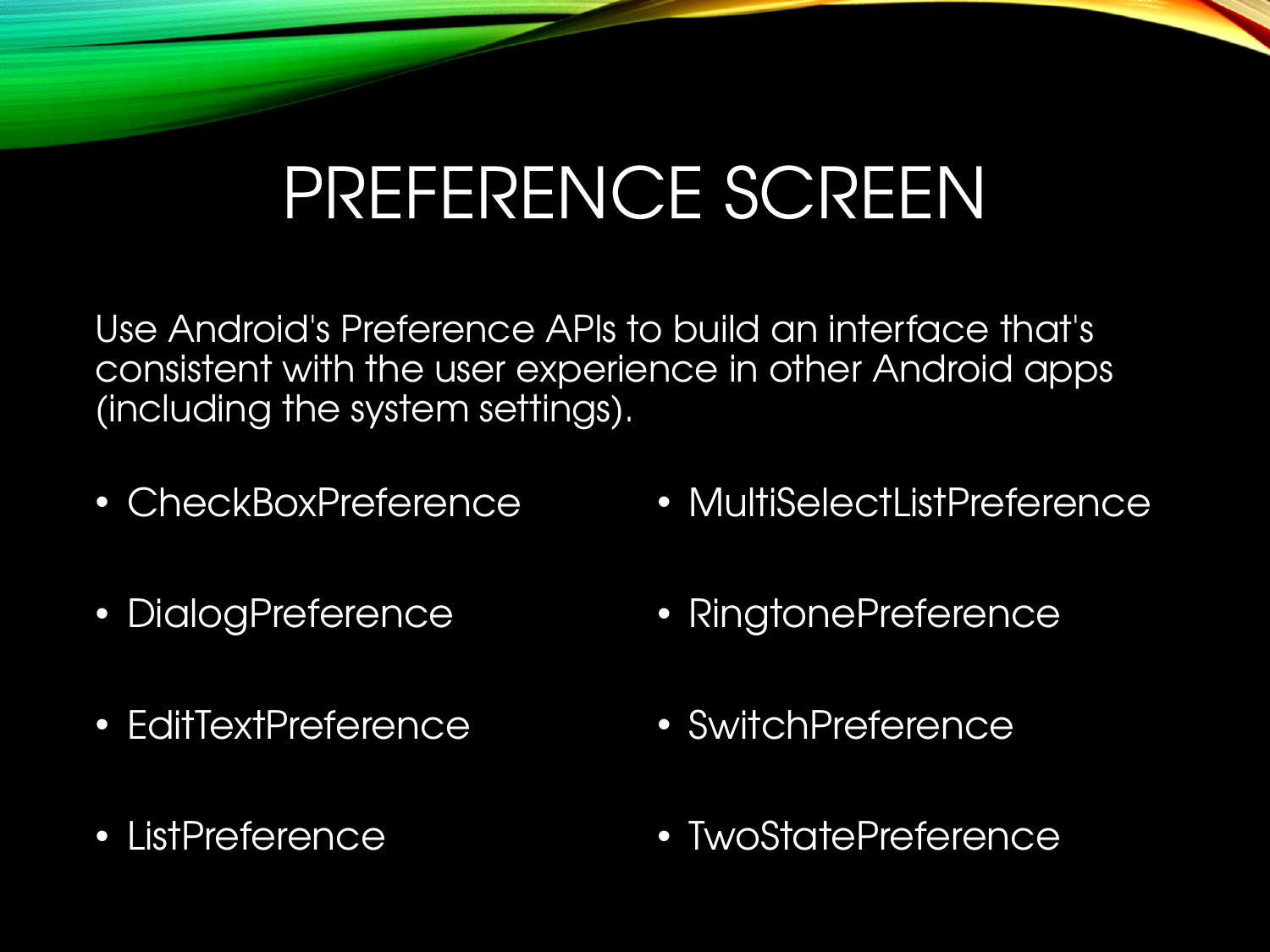

# Preference Screen
Use Android's Preference APIs to build an interface that's consistent with the user experience in other Android apps (including the system settings).
CheckBoxPreference

DialogPreference

EditTextPreference

ListPreference

MultiSelectListPreference

RingtonePreference

SwitchPreference

TwoStatePreference